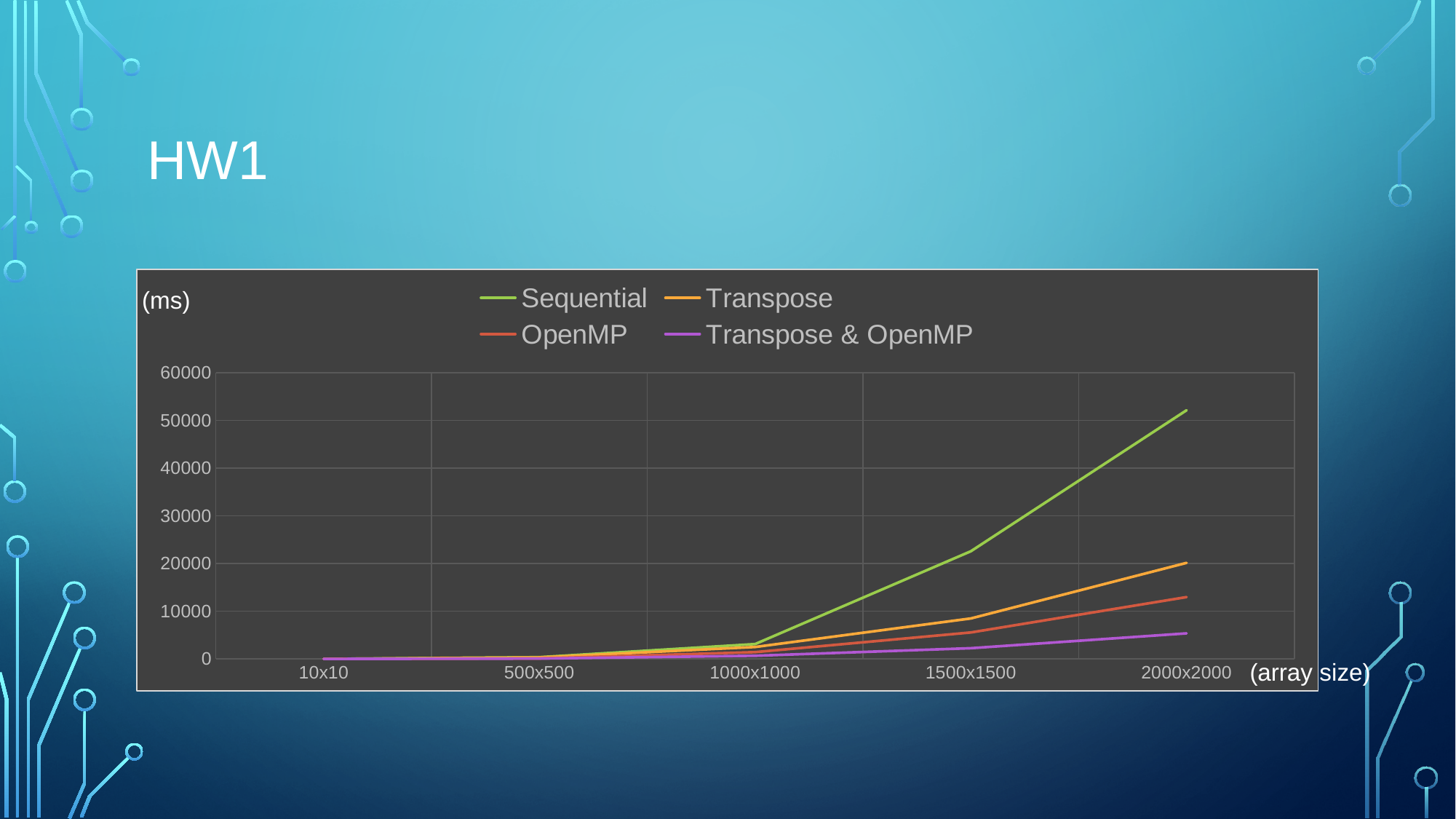

# HW1

### Chart

| Category | Sequential | Transpose | OpenMP | Transpose & OpenMP |
|---|---|---|---|---|
| 10x10 | 0.012997 | 0.013746 | 2.437496 | 0.028589 |
| 500x500 | 377.041584 | 316.295087 | 98.946887 | 84.486429 |
| 1000x1000 | 3125.0 | 2516.0 | 1434.0 | 667.0 |
| 1500x1500 | 22585.0 | 8500.0 | 5558.0 | 2265.0 |
| 2000x2000 | 52156.0 | 20149.0 | 12978.0 | 5373.0 |
(ms)
(array size)